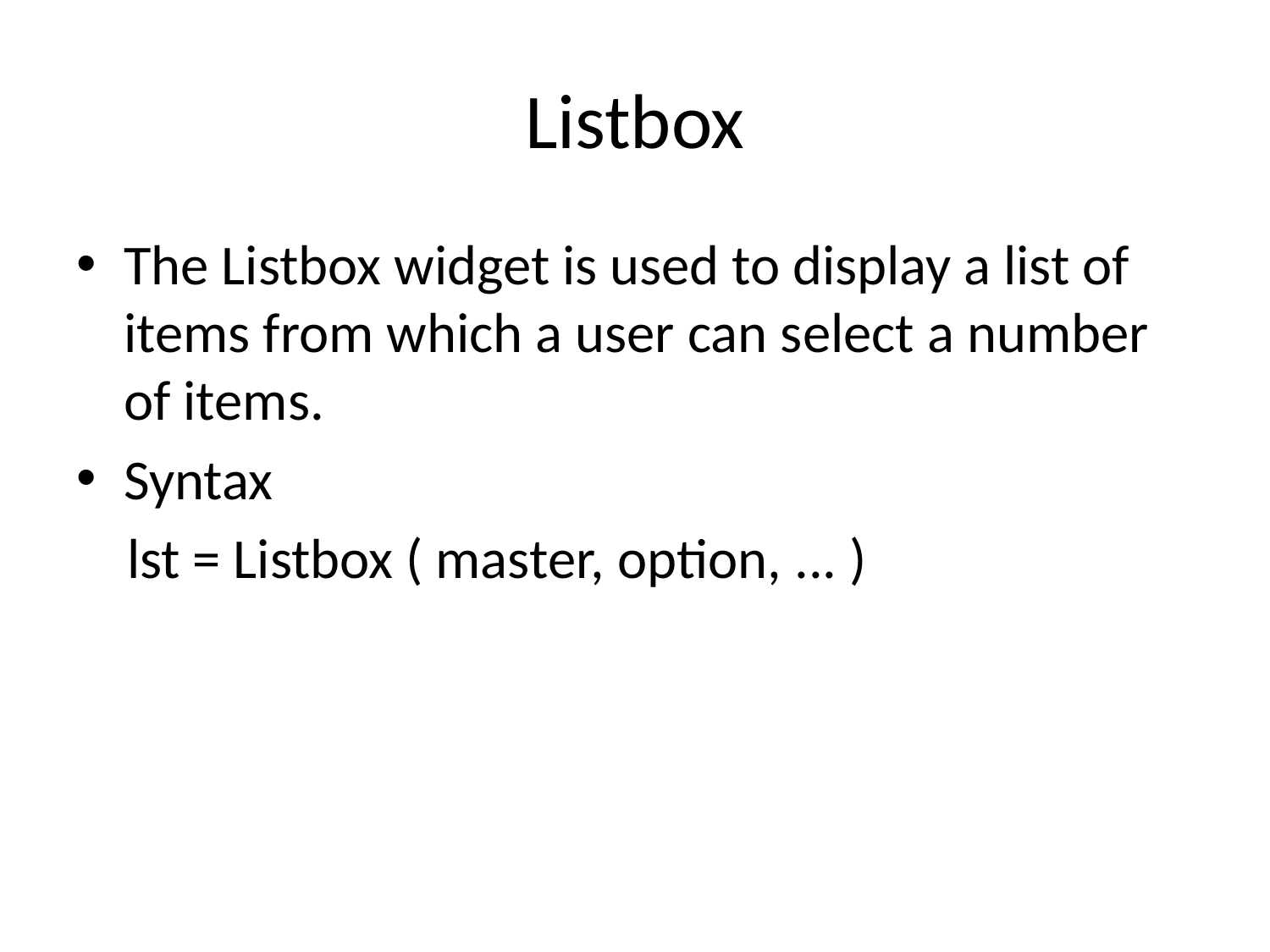

# Listbox
The Listbox widget is used to display a list of items from which a user can select a number of items.
Syntax
    lst = Listbox ( master, option, ... )